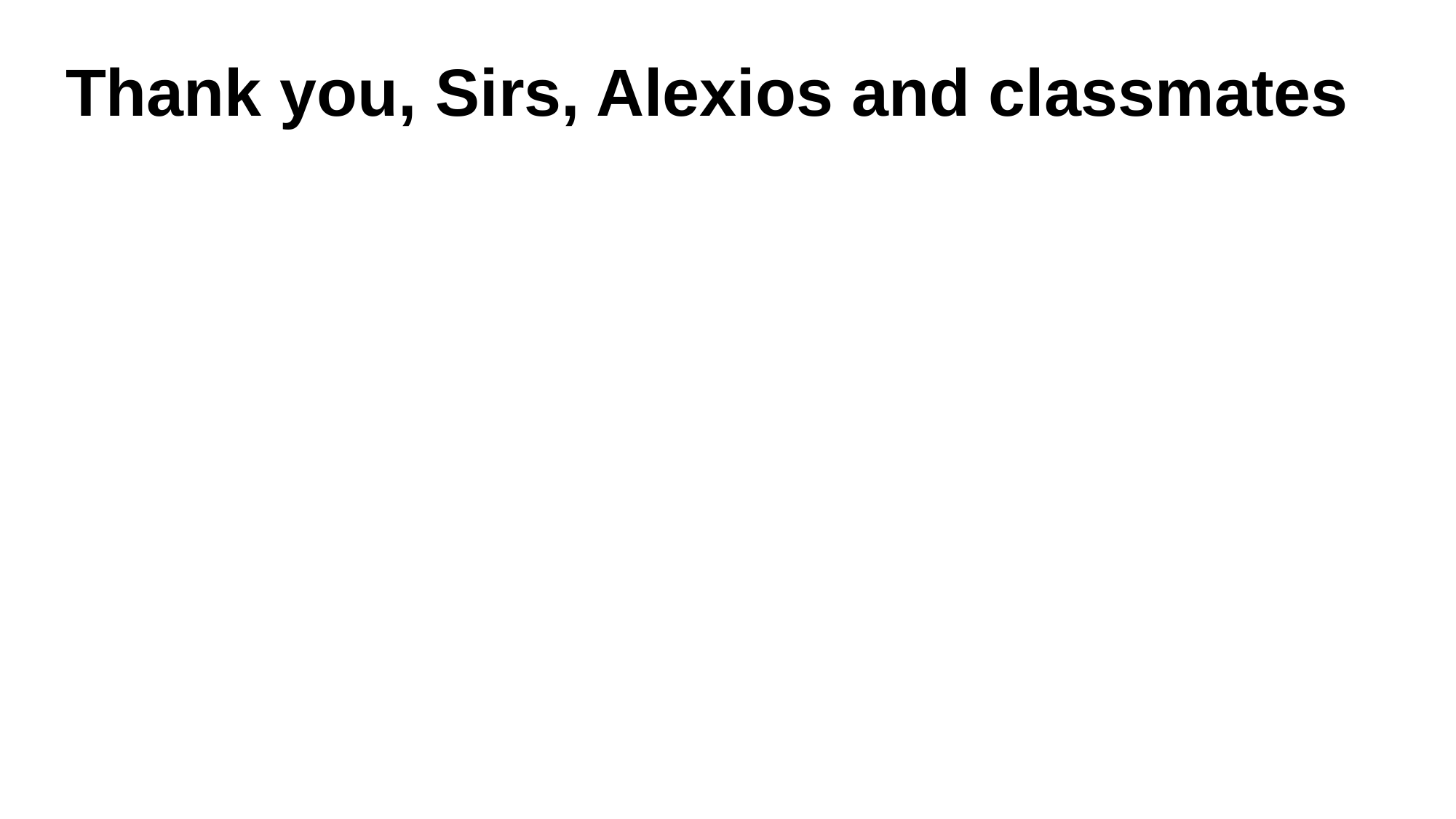

# Thank you, Sirs, Alexios and classmates